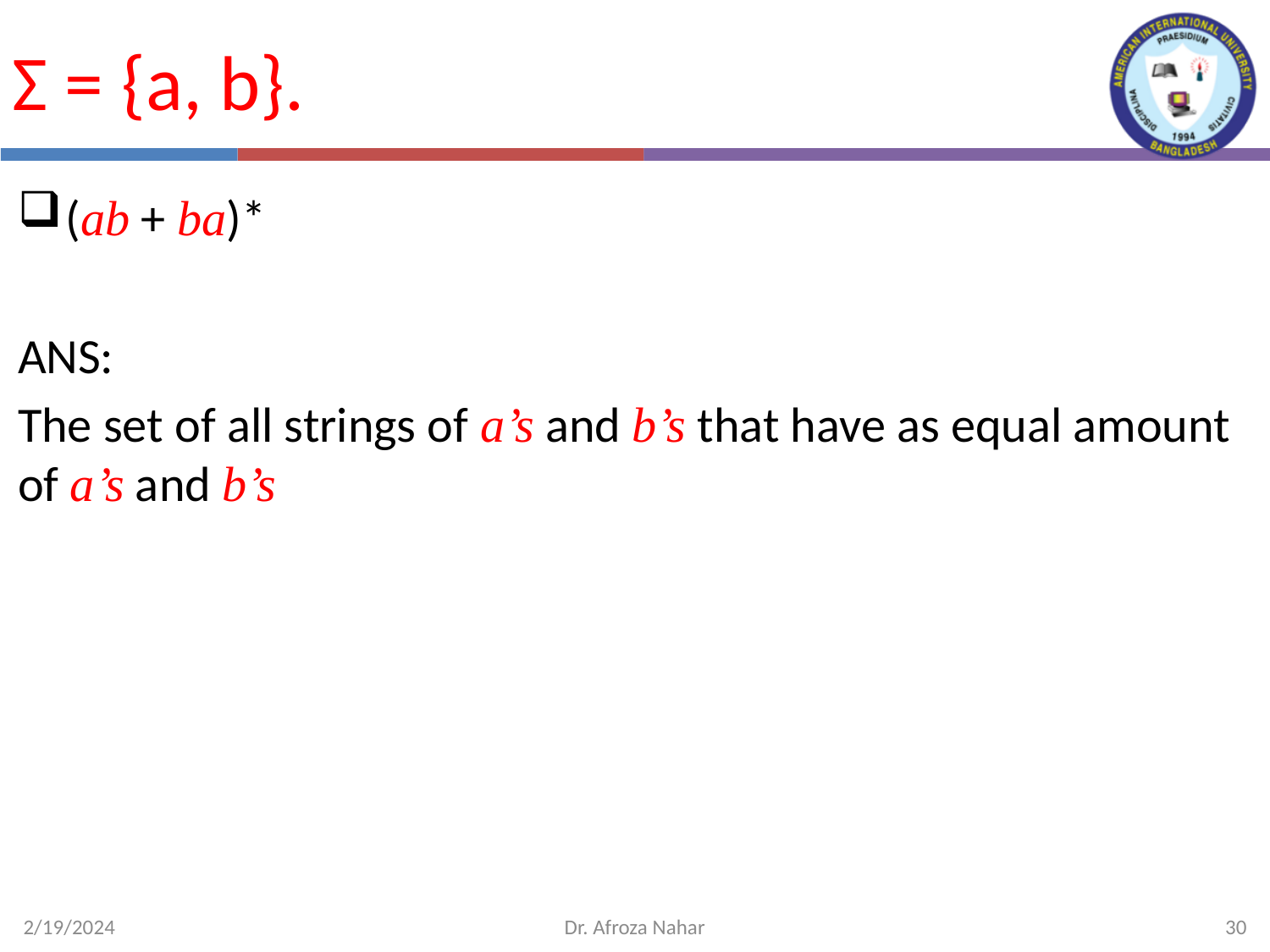

# Σ = {a, b}.
(ab + ba)*

ANS:
The set of all strings of a’s and b’s that have as equal amount of a’s and b’s

2/19/2024
Dr. Afroza Nahar
30